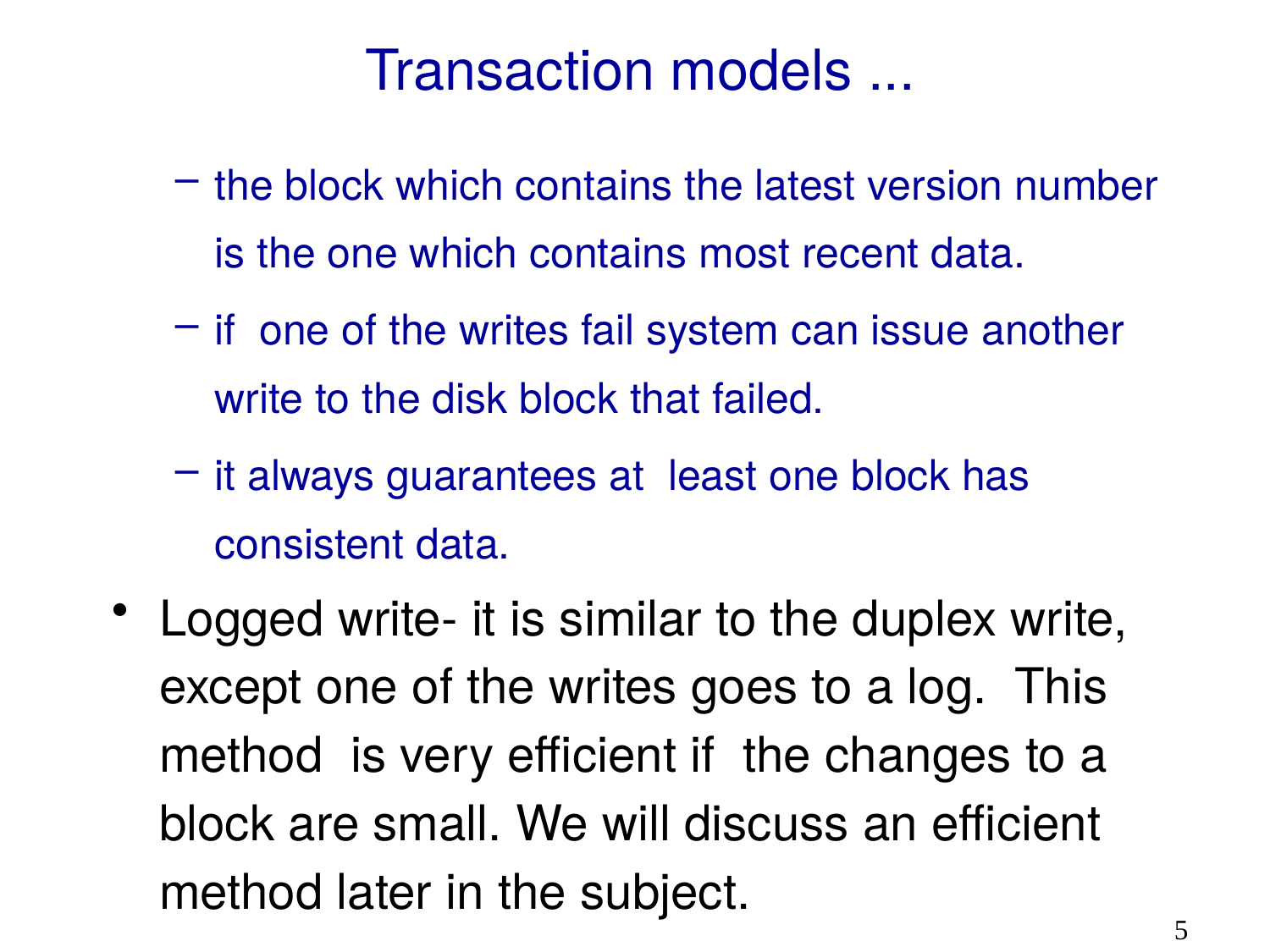

# Transaction models ...
the block which contains the latest version number is the one which contains most recent data.
if  one of the writes fail system can issue another write to the disk block that failed.
it always guarantees at  least one block has consistent data.
Logged write- it is similar to the duplex write, except one of the writes goes to a log.  This method  is very efficient if  the changes to a block are small. We will discuss an efficient method later in the subject.